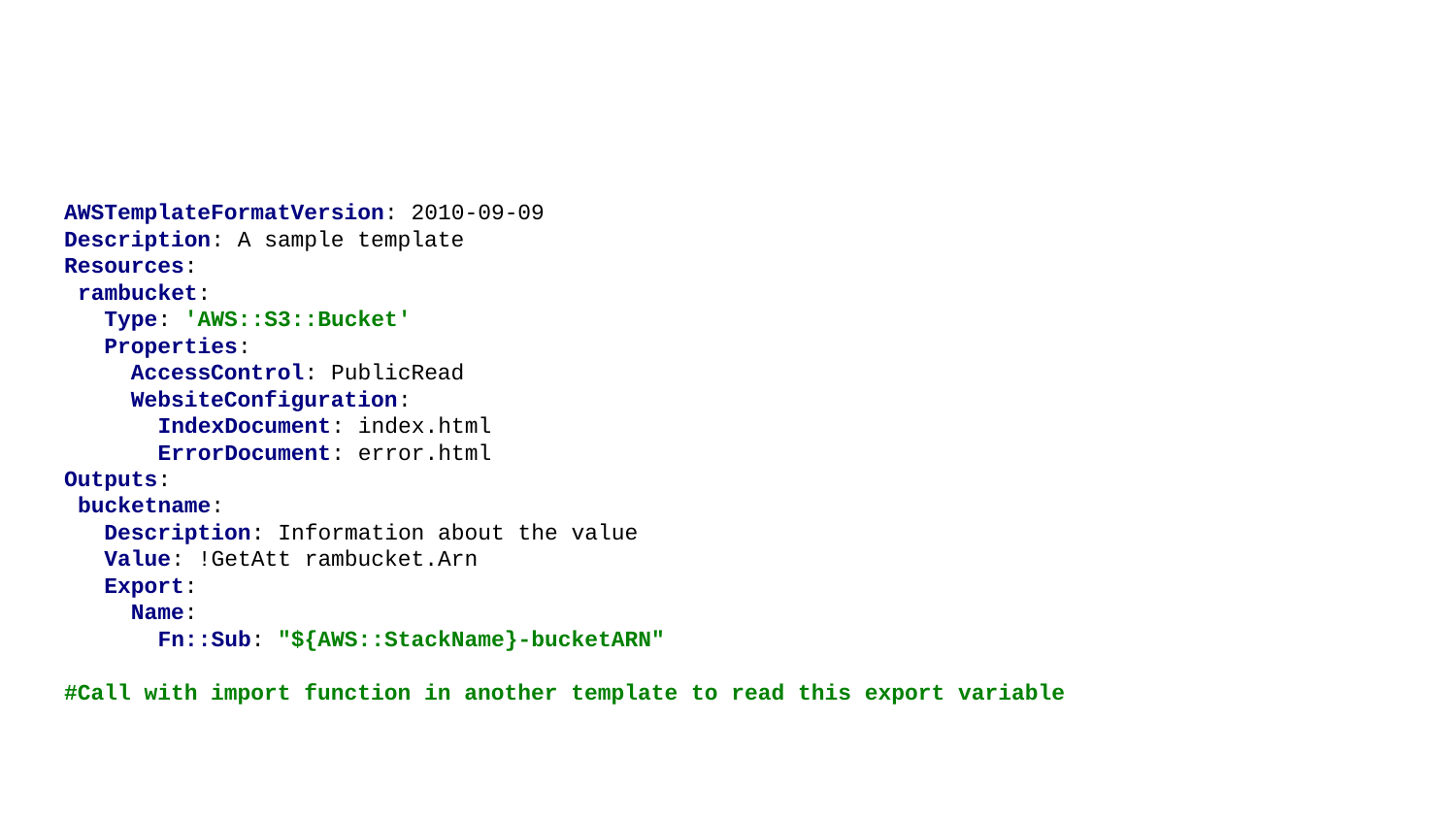

AWSTemplateFormatVersion: 2010-09-09
Description: A sample template
Resources:
 rambucket:
   Type: 'AWS::S3::Bucket'
   Properties:
     AccessControl: PublicRead
     WebsiteConfiguration:
       IndexDocument: index.html
       ErrorDocument: error.html
Outputs:
 bucketname:
   Description: Information about the value
   Value: !GetAtt rambucket.Arn
   Export:
     Name:
       Fn::Sub: "${AWS::StackName}-bucketARN"

#Call with import function in another template to read this export variable